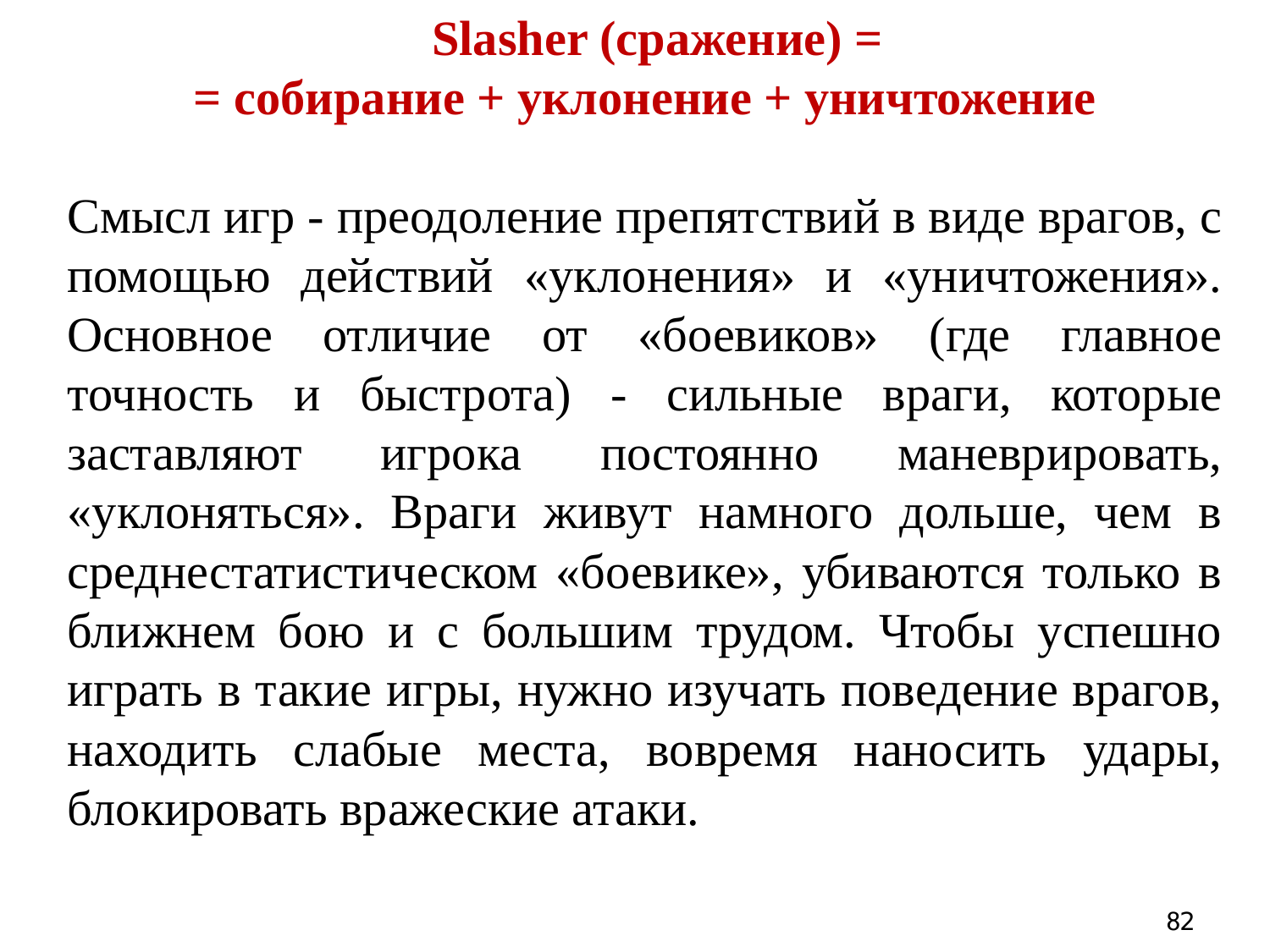

Slasher (сражение) =
= собирание + уклонение + уничтожение

Cмысл игр - преодоление препятствий в виде врагов, с помощью действий «уклонения» и «уничтожения». Основное отличие от «боевиков» (где главное точность и быстрота) - сильные враги, которые заставляют игрока постоянно маневрировать, «уклоняться». Враги живут намного дольше, чем в среднестатистическом «боевике», убиваются только в ближнем бою и с большим трудом. Чтобы успешно играть в такие игры, нужно изучать поведение врагов, находить слабые места, вовремя наносить удары, блокировать вражеские атаки.
82